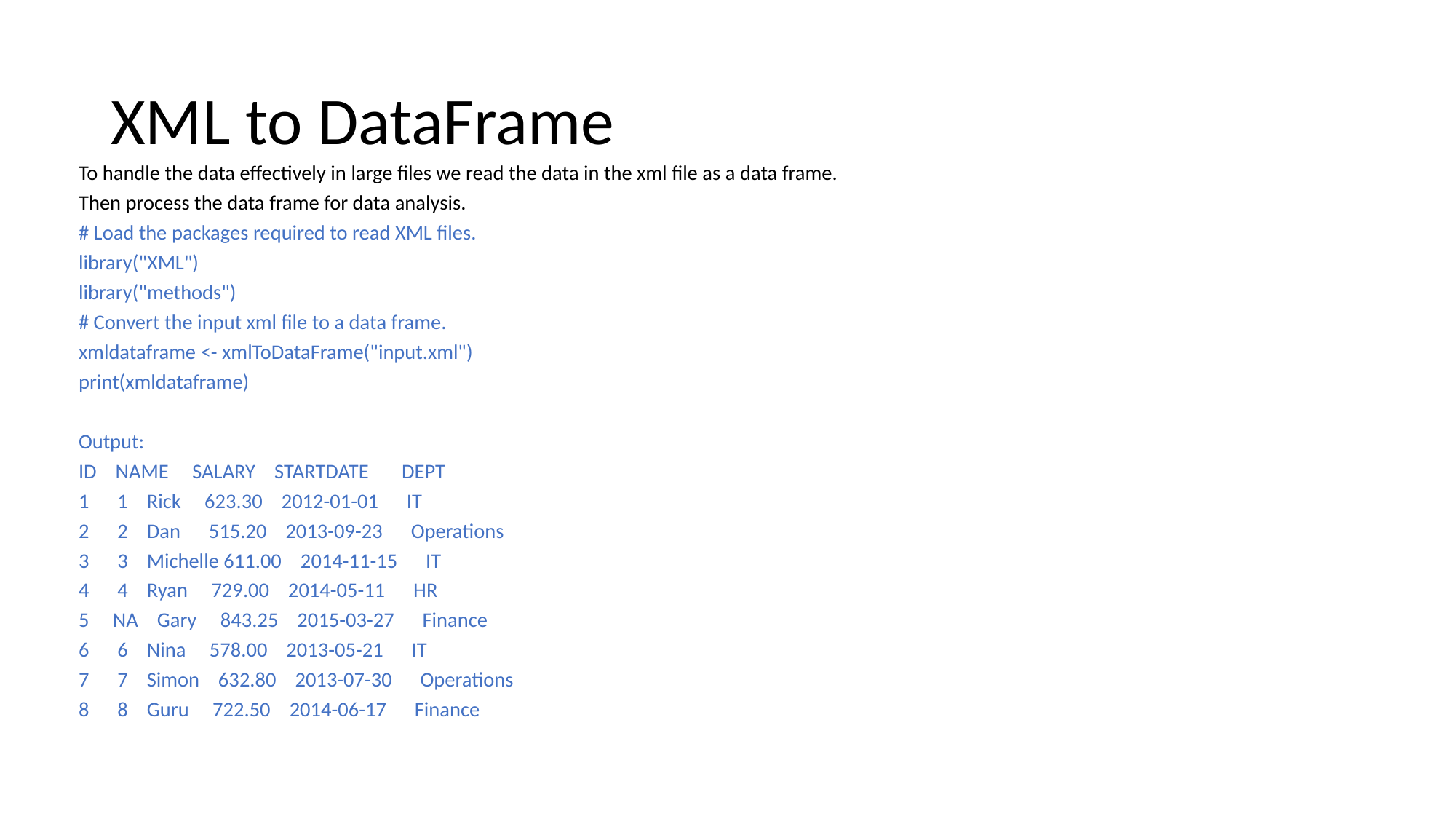

# XML to DataFrame
To handle the data effectively in large files we read the data in the xml file as a data frame.
Then process the data frame for data analysis.
# Load the packages required to read XML files.
library("XML")
library("methods")
# Convert the input xml file to a data frame.
xmldataframe <- xmlToDataFrame("input.xml")
print(xmldataframe)

Output:
ID    NAME     SALARY    STARTDATE       DEPT
1      1    Rick     623.30    2012-01-01      IT
2      2    Dan      515.20    2013-09-23      Operations
3      3    Michelle 611.00    2014-11-15      IT
4      4    Ryan     729.00    2014-05-11      HR
5     NA    Gary     843.25    2015-03-27      Finance
6      6    Nina     578.00    2013-05-21      IT
7      7    Simon    632.80    2013-07-30      Operations
8      8    Guru     722.50    2014-06-17      Finance